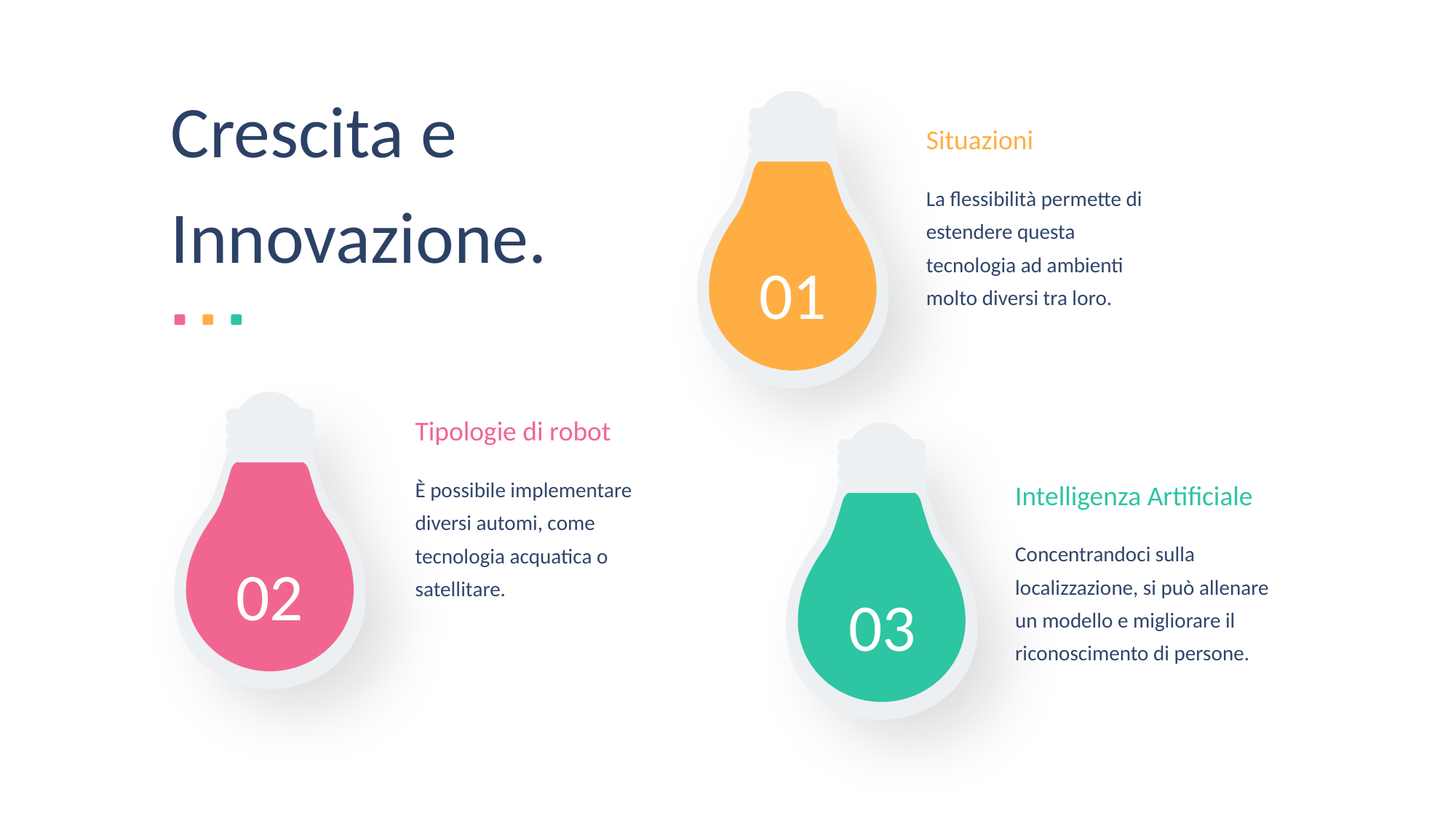

Crescita e
Innovazione.

Situazioni
La flessibilità permette di estendere questa tecnologia ad ambienti molto diversi tra loro.
01

Tipologie di robot

Intelligenza Artificiale
È possibile implementare diversi automi, come tecnologia acquatica o satellitare.
02
Concentrandoci sulla localizzazione, si può allenare un modello e migliorare il riconoscimento di persone.
03